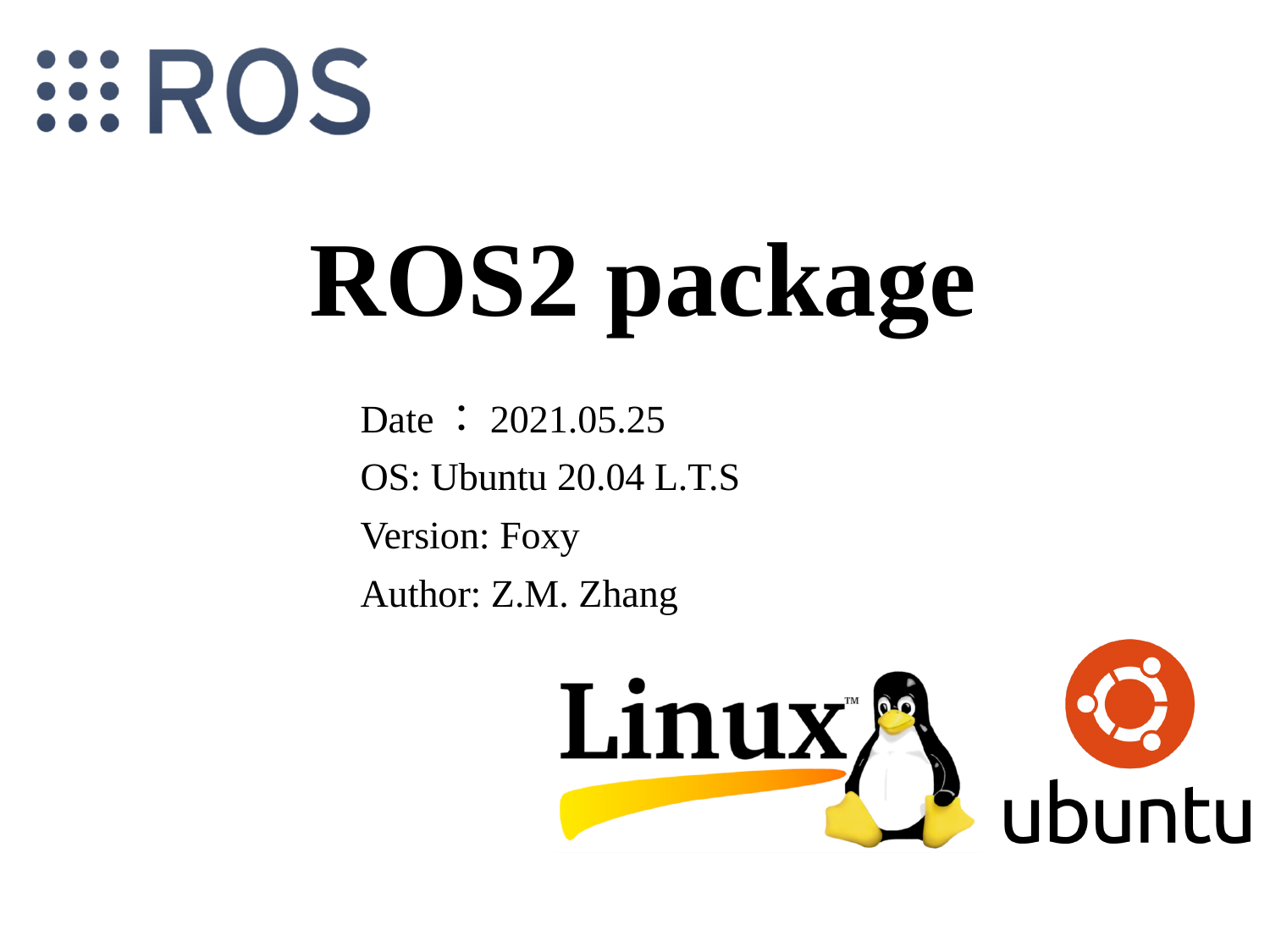

# ROS2 package
Date：2021.05.25
OS: Ubuntu 20.04 L.T.S
Version: Foxy
Author: Z.M. Zhang